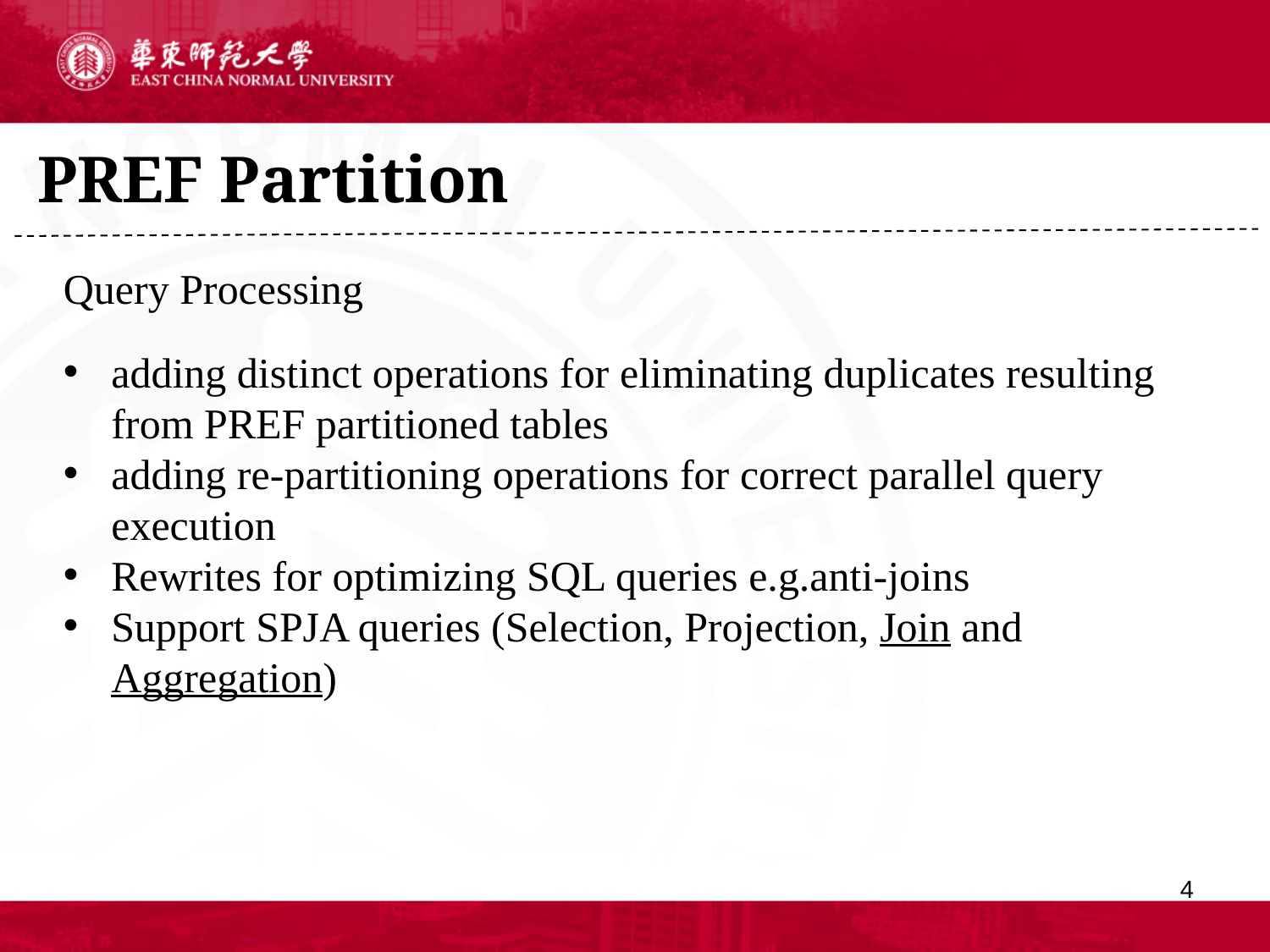

# PREF Partition
Query Processing
adding distinct operations for eliminating duplicates resulting from PREF partitioned tables
adding re-partitioning operations for correct parallel query execution
Rewrites for optimizing SQL queries e.g.anti-joins
Support SPJA queries (Selection, Projection, Join and Aggregation)
4